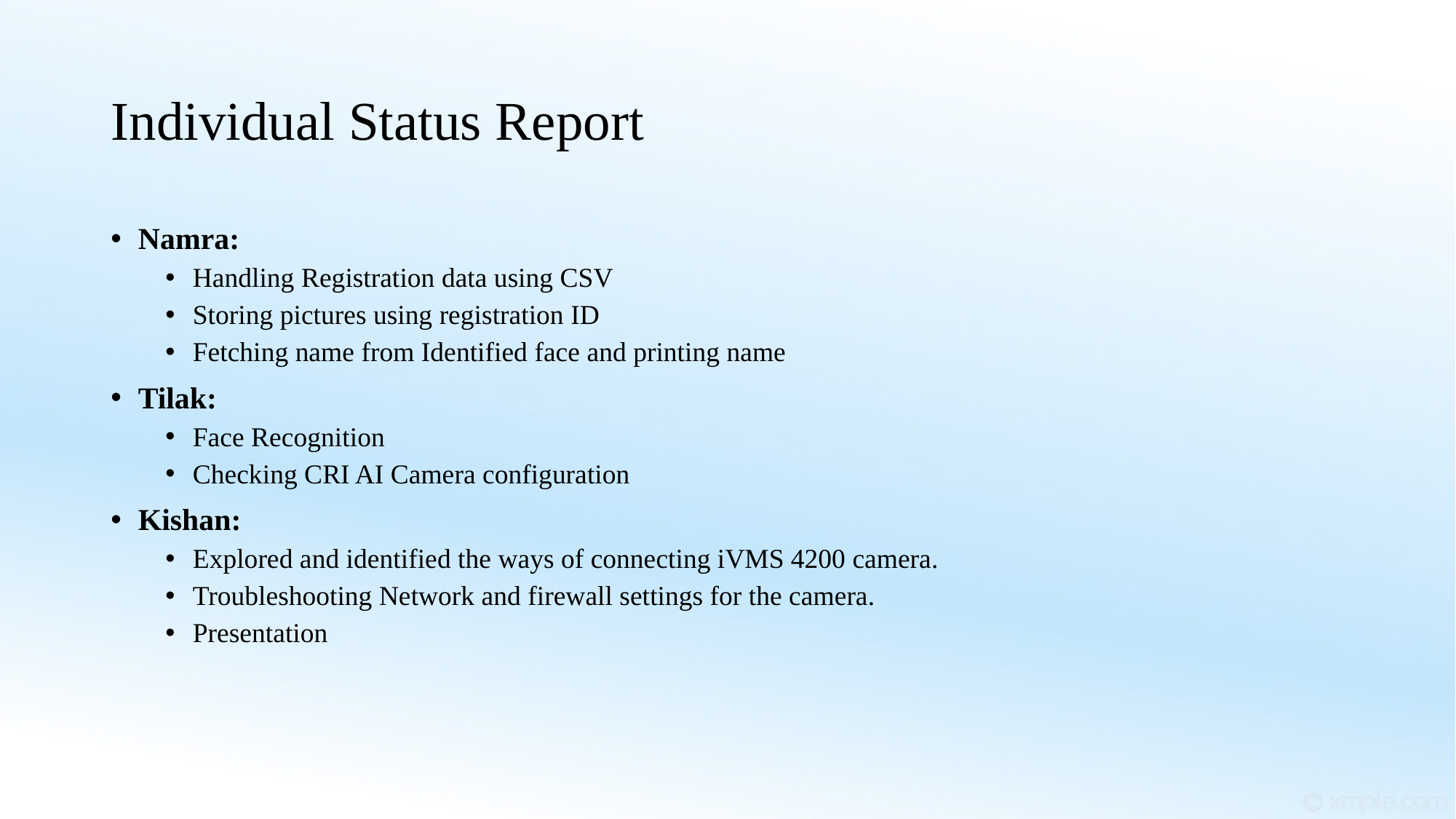

# Individual Status Report
Namra:
Handling Registration data using CSV
Storing pictures using registration ID
Fetching name from Identified face and printing name
Tilak:
Face Recognition
Checking CRI AI Camera configuration
Kishan:
Explored and identified the ways of connecting iVMS 4200 camera.
Troubleshooting Network and firewall settings for the camera.
Presentation